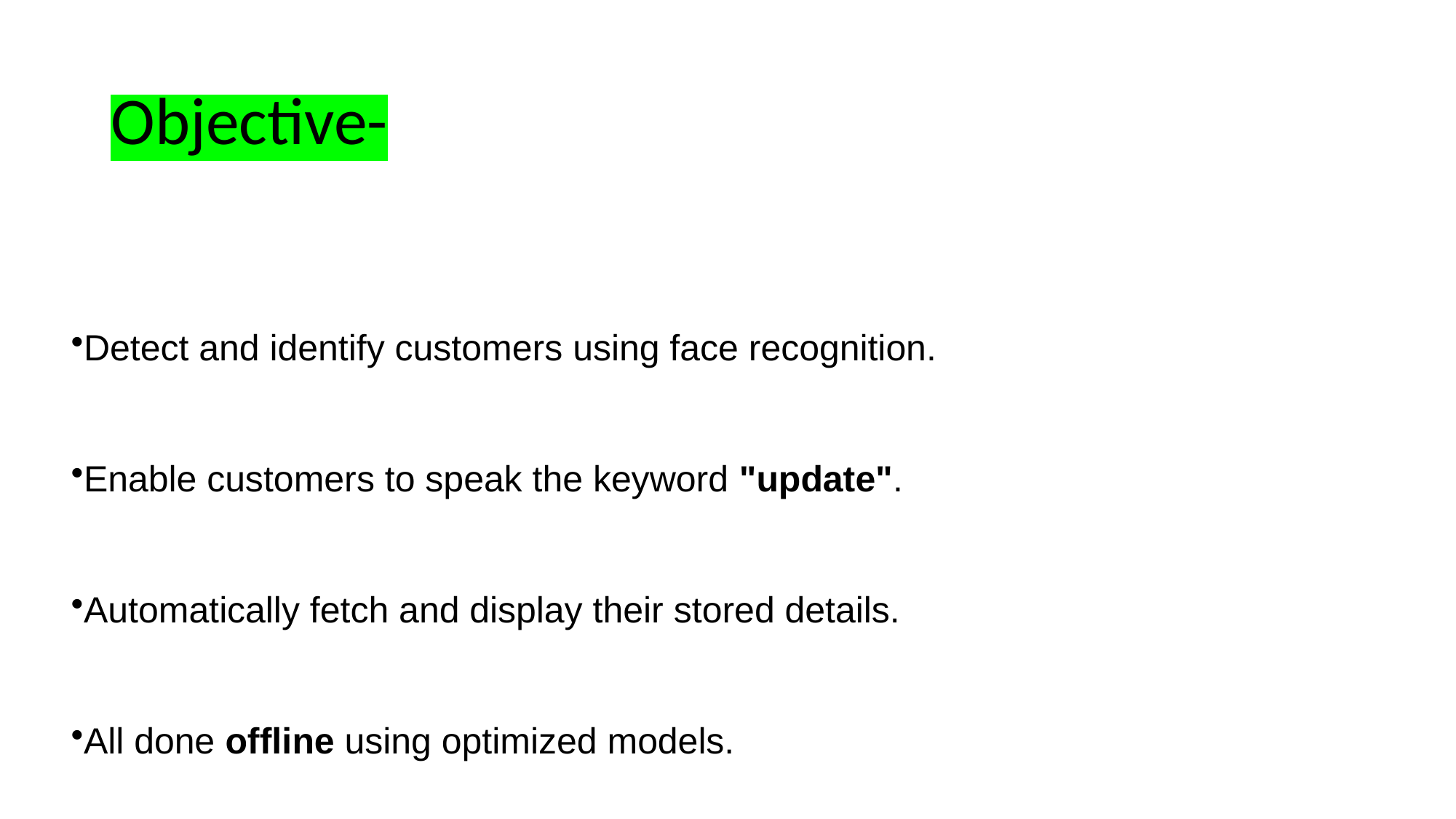

# Objective-
Detect and identify customers using face recognition.
Enable customers to speak the keyword "update".
Automatically fetch and display their stored details.
All done offline using optimized models.